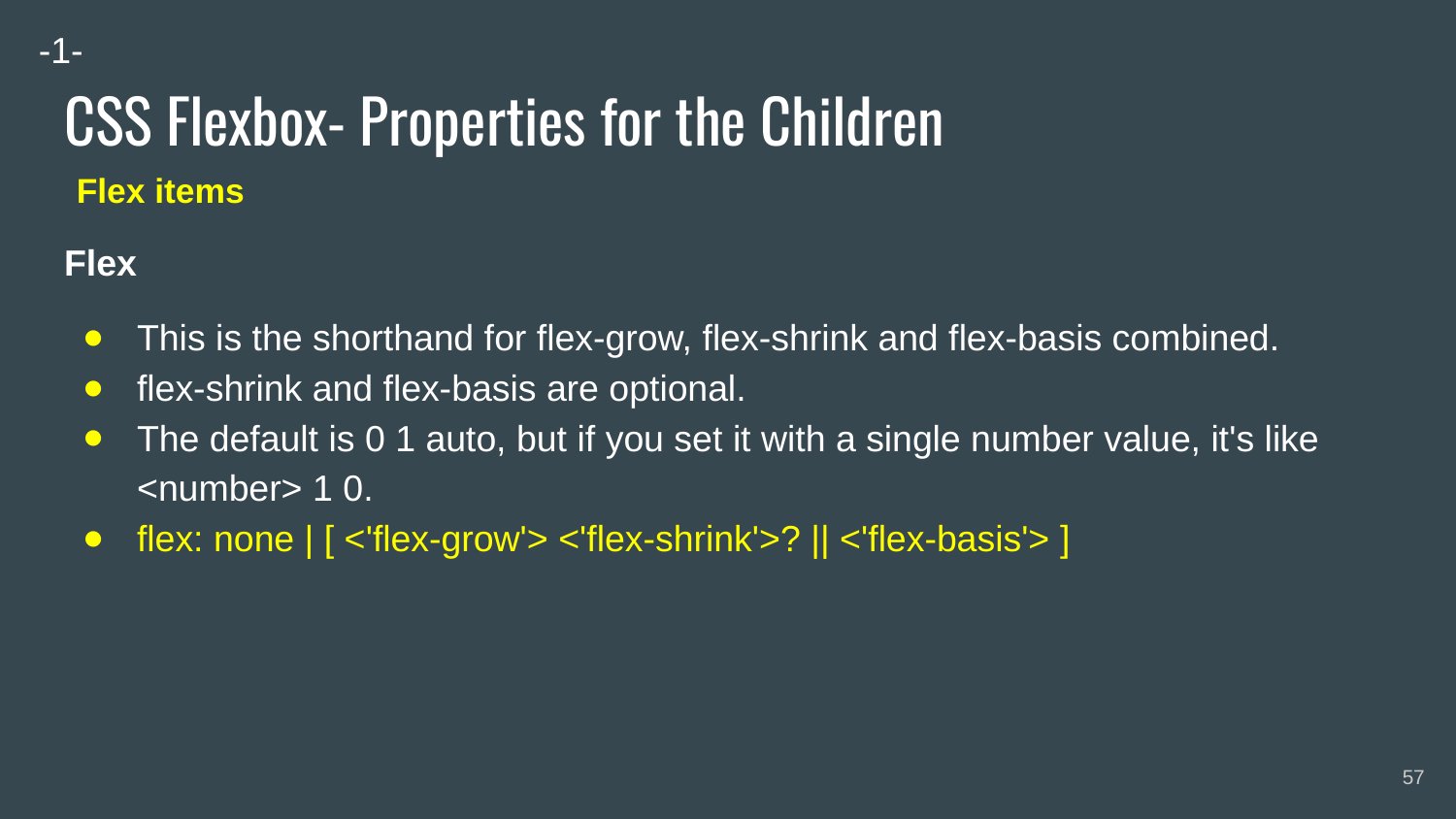

-1-
# CSS Flexbox- Properties for the Children
Flex items
Flex
This is the shorthand for flex-grow, flex-shrink and flex-basis combined.
flex-shrink and flex-basis are optional.
The default is 0 1 auto, but if you set it with a single number value, it's like <number> 1 0.
flex: none | [ <'flex-grow'> <'flex-shrink'>? || <'flex-basis'> ]

57